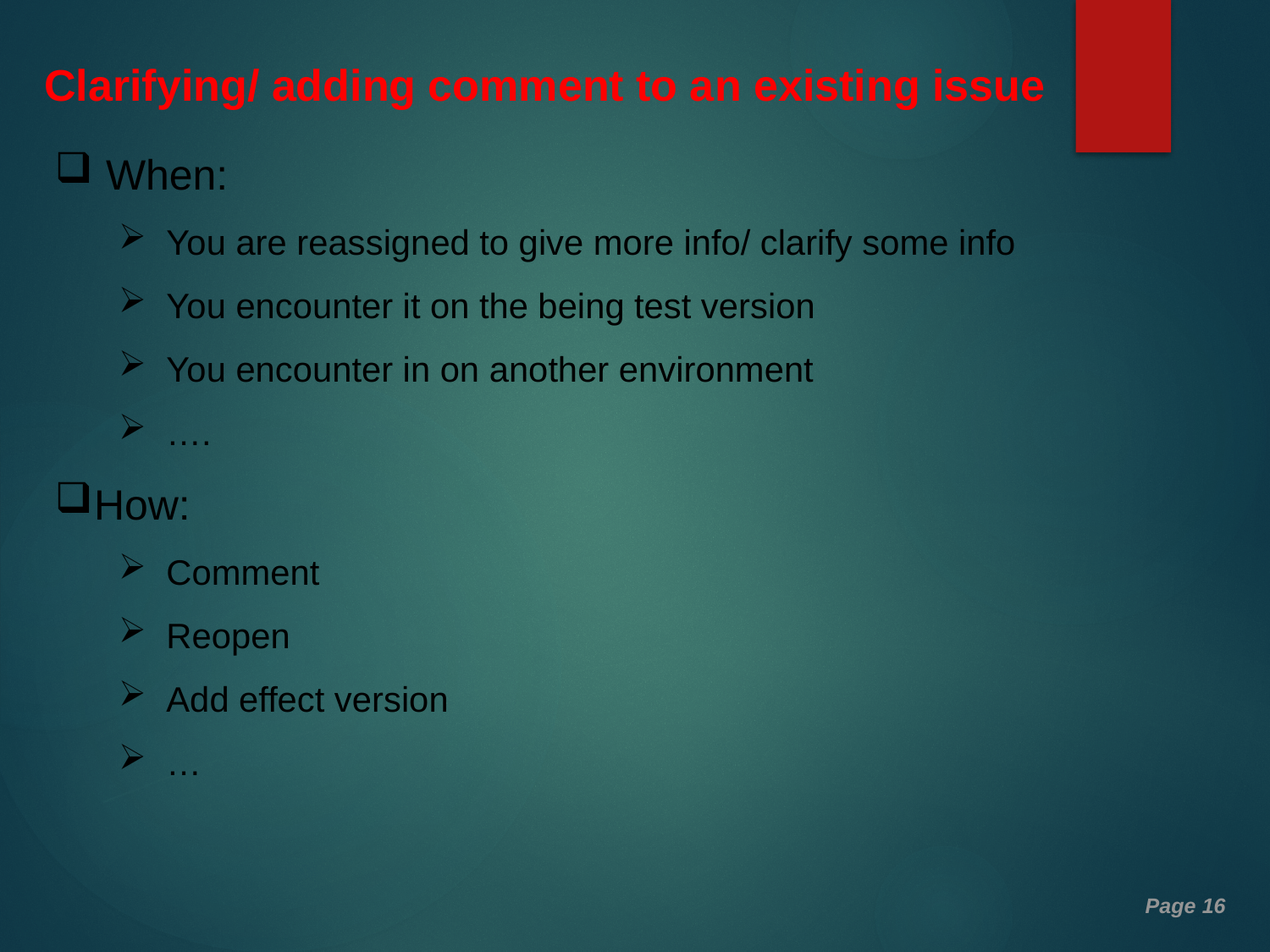

Clarifying/ adding comment to an existing issue
 When:
You are reassigned to give more info/ clarify some info
You encounter it on the being test version
You encounter in on another environment
….
How:
Comment
Reopen
Add effect version
…
Page 16